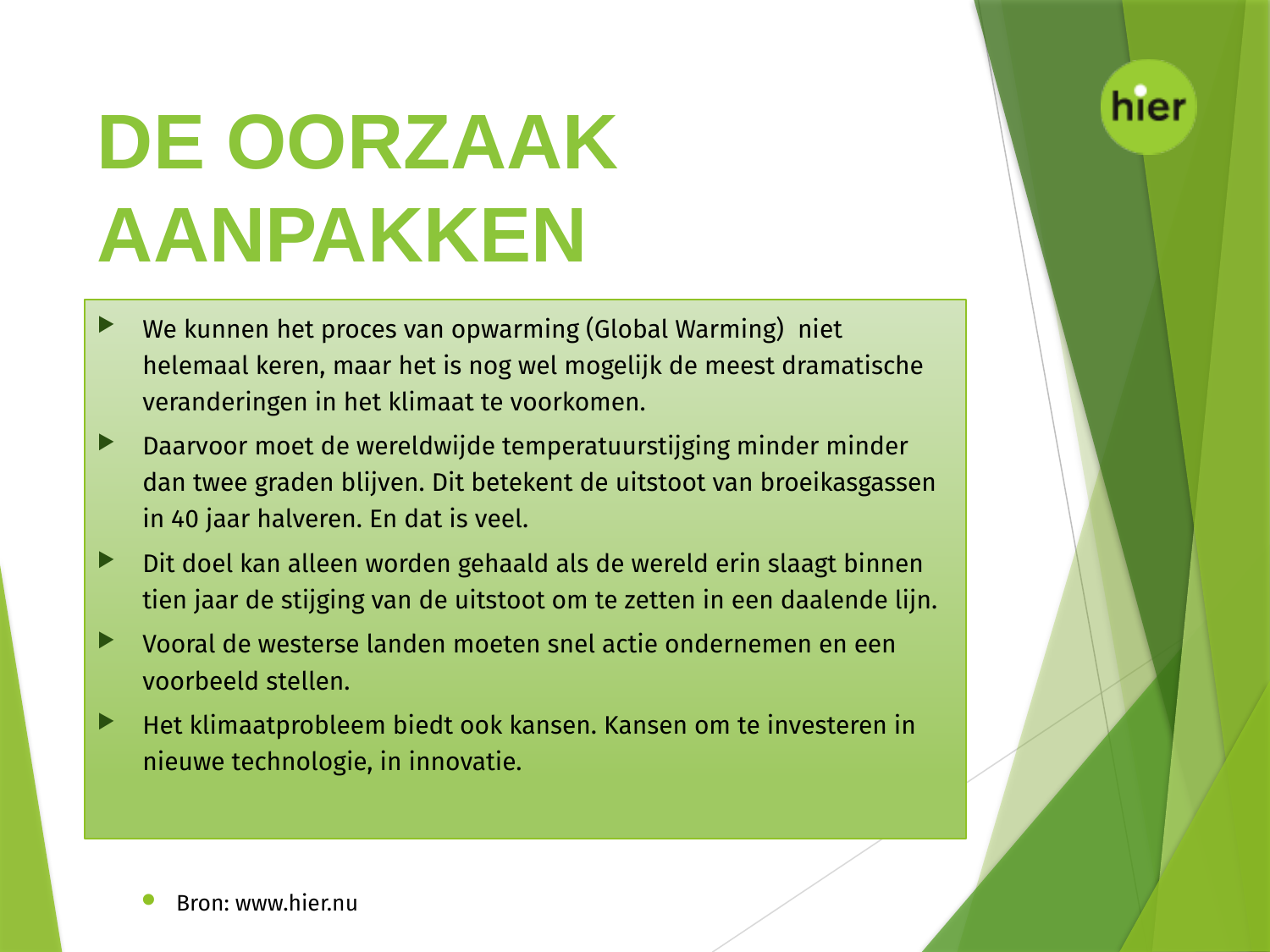

# De oorzaak aanpakken
We kunnen het proces van opwarming (Global Warming)  niet helemaal keren, maar het is nog wel mogelijk de meest dramatische veranderingen in het klimaat te voorkomen.
Daarvoor moet de wereldwijde temperatuurstijging minder minder dan twee graden blijven. Dit betekent de uitstoot van broeikasgassen in 40 jaar halveren. En dat is veel.
Dit doel kan alleen worden gehaald als de wereld erin slaagt binnen tien jaar de stijging van de uitstoot om te zetten in een daalende lijn.
Vooral de westerse landen moeten snel actie ondernemen en een voorbeeld stellen.
Het klimaatprobleem biedt ook kansen. Kansen om te investeren in nieuwe technologie, in innovatie.
Bron: www.hier.nu